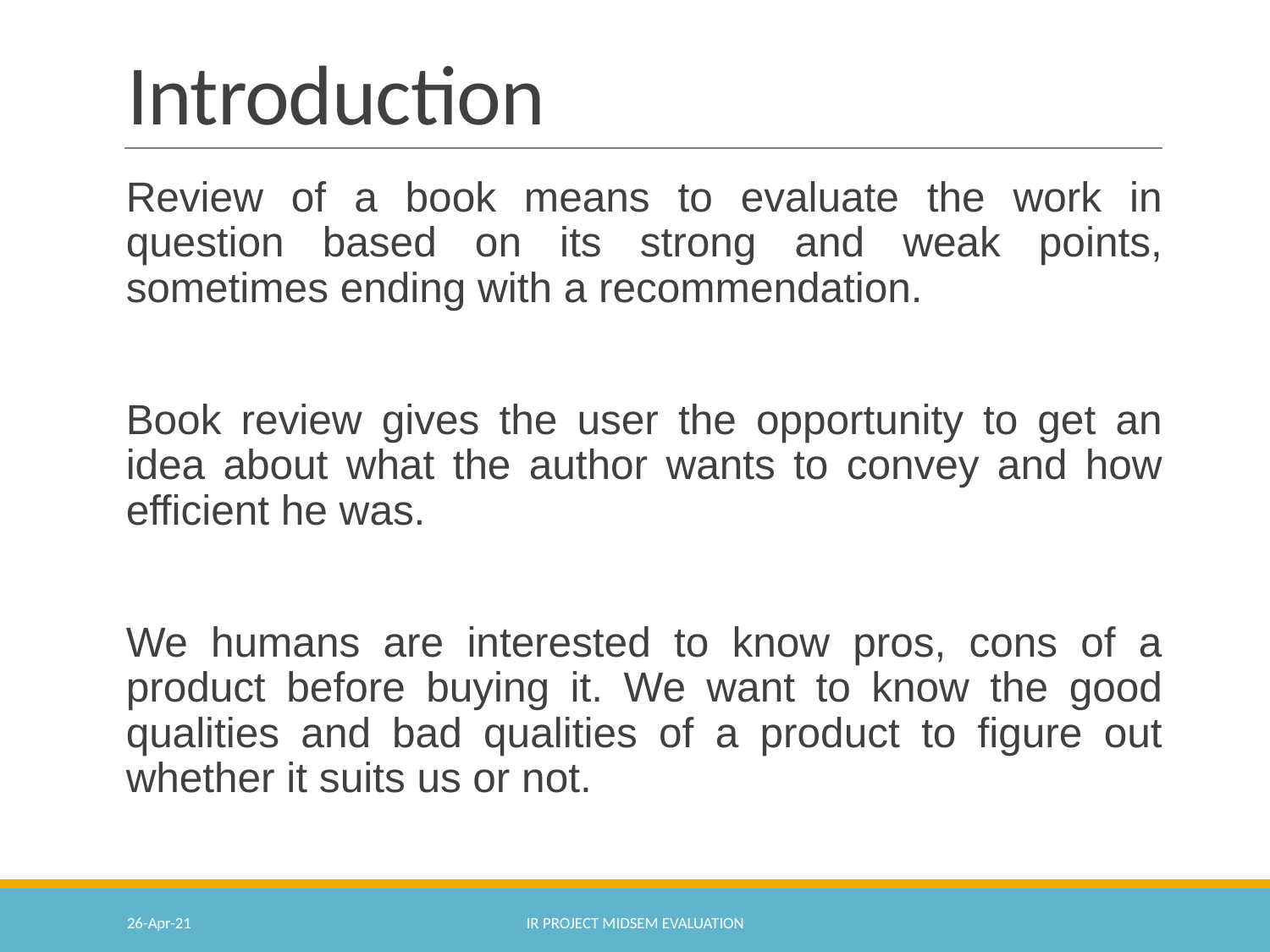

# Introduction
Review of a book means to evaluate the work in question based on its strong and weak points, sometimes ending with a recommendation.

Book review gives the user the opportunity to get an idea about what the author wants to convey and how efficient he was.

We humans are interested to know pros, cons of a product before buying it. We want to know the good qualities and bad qualities of a product to figure out whether it suits us or not.

26-Apr-21
IR Project Midsem Evaluation